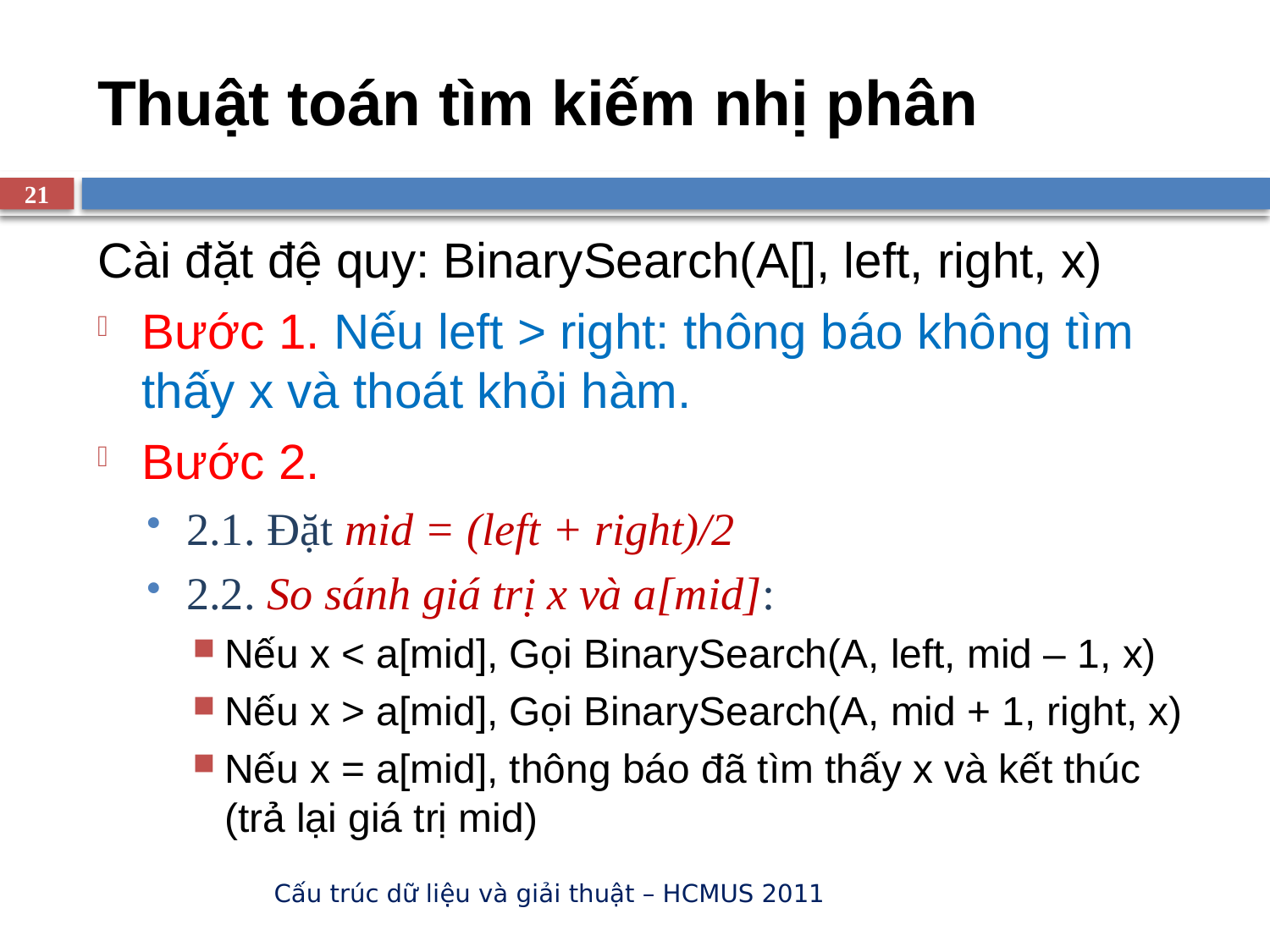

# Thuật toán tìm kiếm nhị phân
21
Cài đặt đệ quy: BinarySearch(A[], left, right, x)
Bước 1. Nếu left > right: thông báo không tìm thấy x và thoát khỏi hàm.
Bước 2.
2.1. Đặt mid = (left + right)/2
2.2. So sánh giá trị x và a[mid]:
Nếu x < a[mid], Gọi BinarySearch(A, left, mid – 1, x)
Nếu x > a[mid], Gọi BinarySearch(A, mid + 1, right, x)
Nếu x = a[mid], thông báo đã tìm thấy x và kết thúc (trả lại giá trị mid)
Cấu trúc dữ liệu và giải thuật – HCMUS 2011